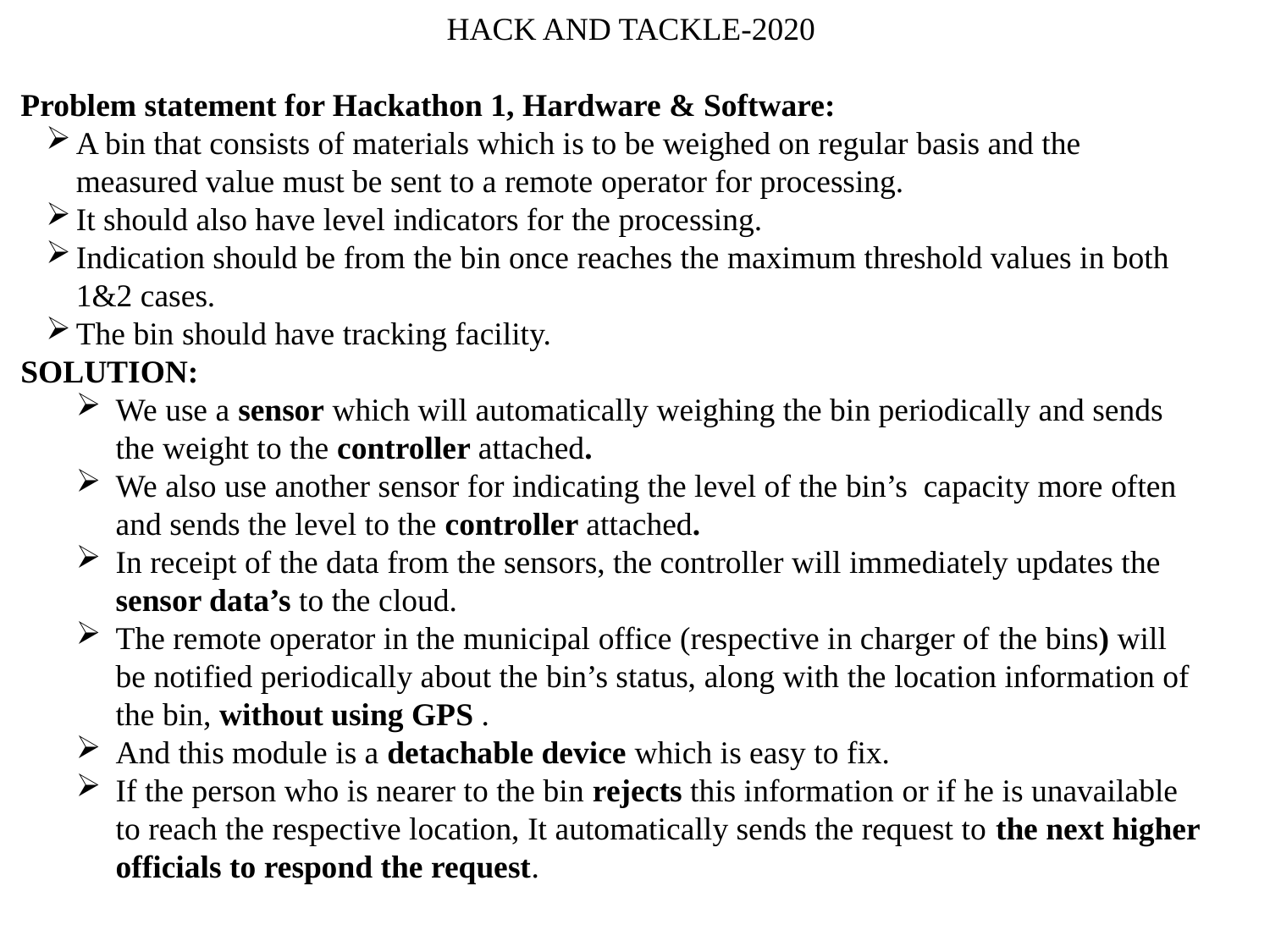

HACK AND TACKLE-2020

 Problem statement for Hackathon 1, Hardware & Software:
A bin that consists of materials which is to be weighed on regular basis and the measured value must be sent to a remote operator for processing.
It should also have level indicators for the processing.
Indication should be from the bin once reaches the maximum threshold values in both 1&2 cases.
The bin should have tracking facility.
 SOLUTION:
We use a sensor which will automatically weighing the bin periodically and sends the weight to the controller attached.
We also use another sensor for indicating the level of the bin’s  capacity more often and sends the level to the controller attached.
In receipt of the data from the sensors, the controller will immediately updates the sensor data’s to the cloud.
The remote operator in the municipal office (respective in charger of the bins) will be notified periodically about the bin’s status, along with the location information of the bin, without using GPS .
And this module is a detachable device which is easy to fix.
If the person who is nearer to the bin rejects this information or if he is unavailable to reach the respective location, It automatically sends the request to the next higher officials to respond the request.